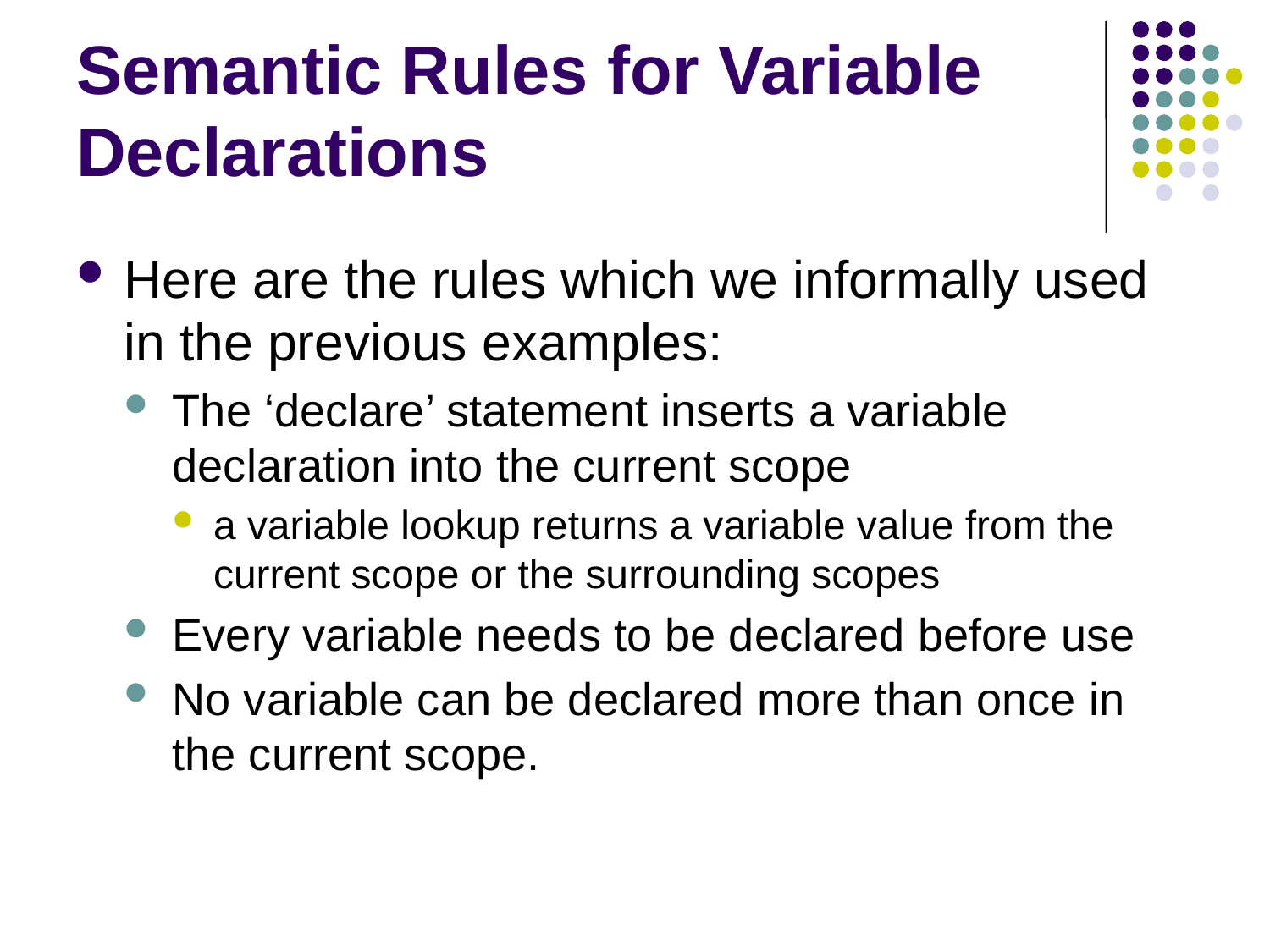

# Semantic Rules for Variable Declarations
Here are the rules which we informally used in the previous examples:
The ‘declare’ statement inserts a variable declaration into the current scope
a variable lookup returns a variable value from the current scope or the surrounding scopes
Every variable needs to be declared before use
No variable can be declared more than once in the current scope.